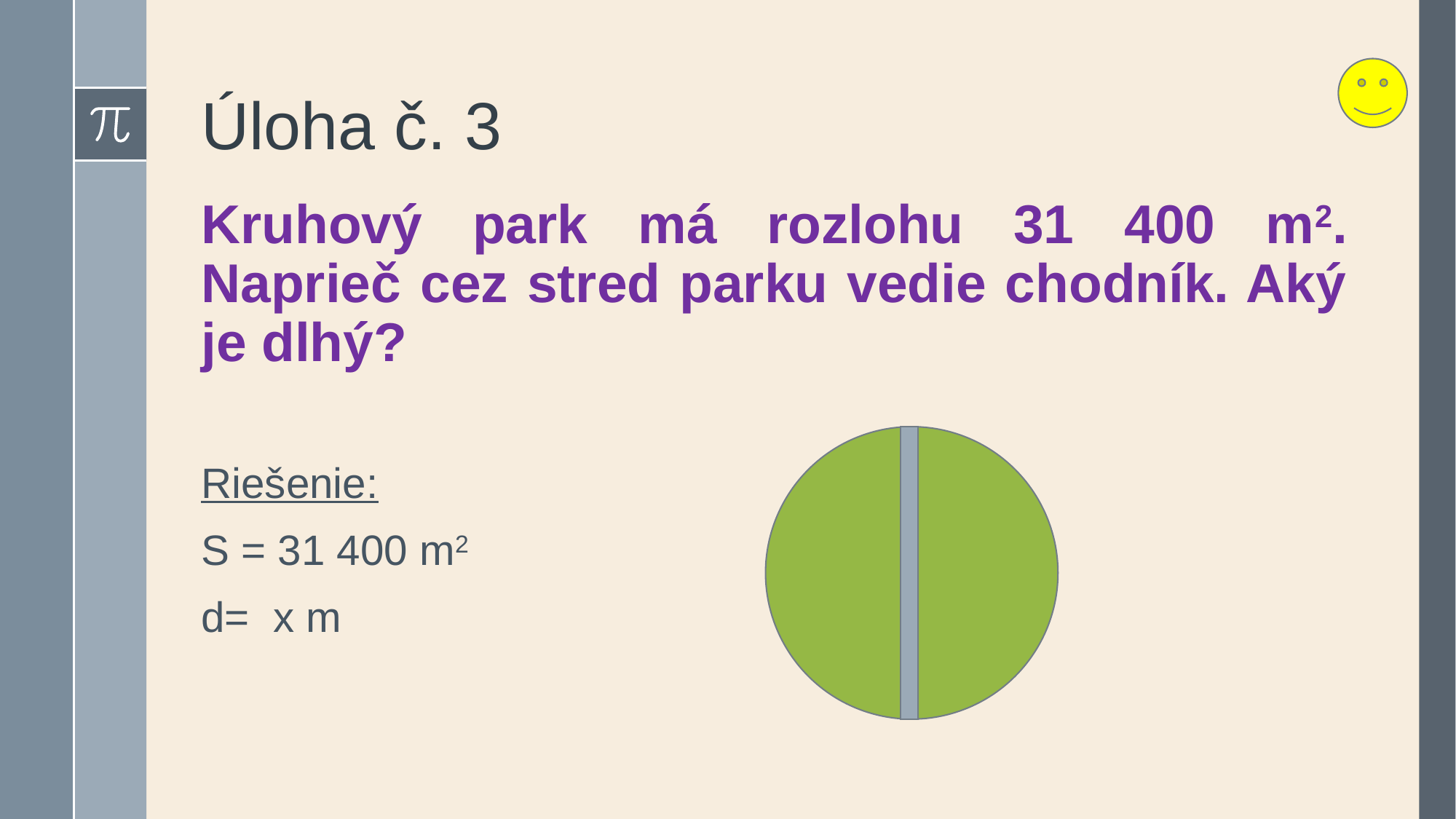

# Úloha č. 3

Kruhový park má rozlohu 31 400 m2. Naprieč cez stred parku vedie chodník. Aký je dlhý?

Riešenie:
S = 31 400 m2
d=  x m